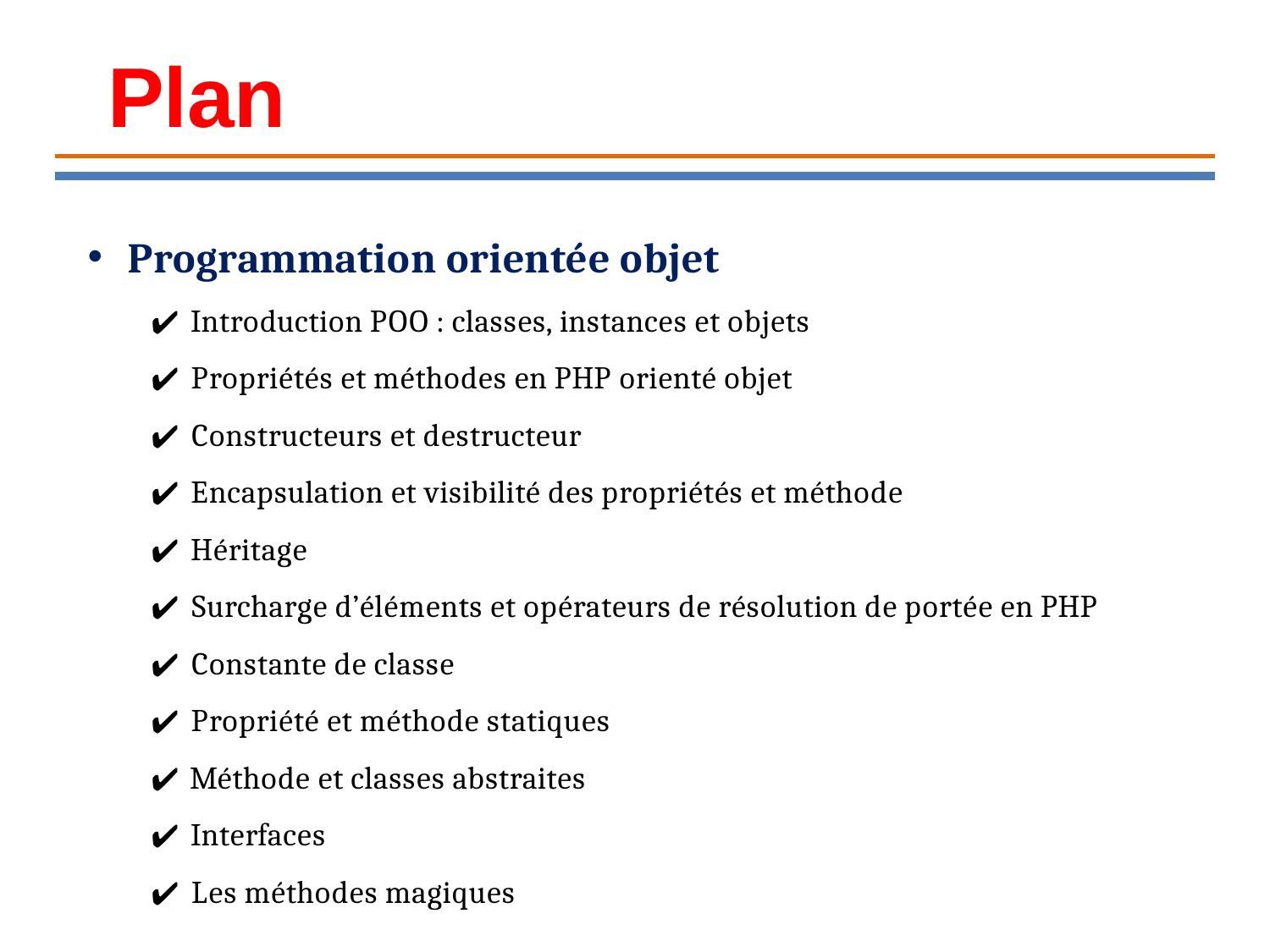

Plan
Programmation orientée objet
Introduction POO : classes, instances et objets
Propriétés et méthodes en PHP orienté objet
Constructeurs et destructeur
Encapsulation et visibilité des propriétés et méthode
Héritage
Surcharge d’éléments et opérateurs de résolution de portée en PHP
Constante de classe
Propriété et méthode statiques
Méthode et classes abstraites
Interfaces
Les méthodes magiques